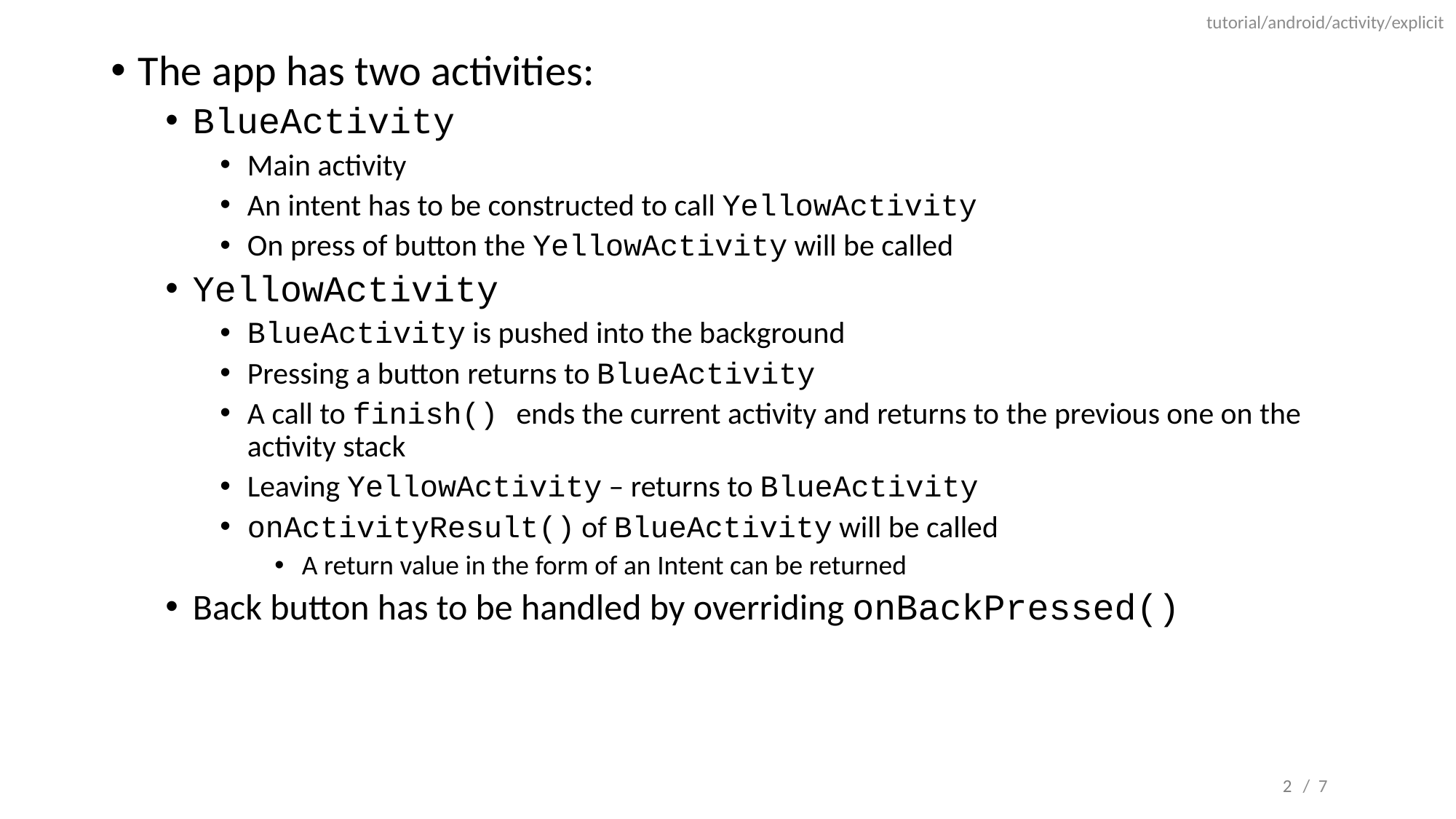

tutorial/android/activity/explicit
The app has two activities:
BlueActivity
Main activity
An intent has to be constructed to call YellowActivity
On press of button the YellowActivity will be called
YellowActivity
BlueActivity is pushed into the background
Pressing a button returns to BlueActivity
A call to finish() ends the current activity and returns to the previous one on the activity stack
Leaving YellowActivity – returns to BlueActivity
onActivityResult() of BlueActivity will be called
A return value in the form of an Intent can be returned
Back button has to be handled by overriding onBackPressed()
2
/  7